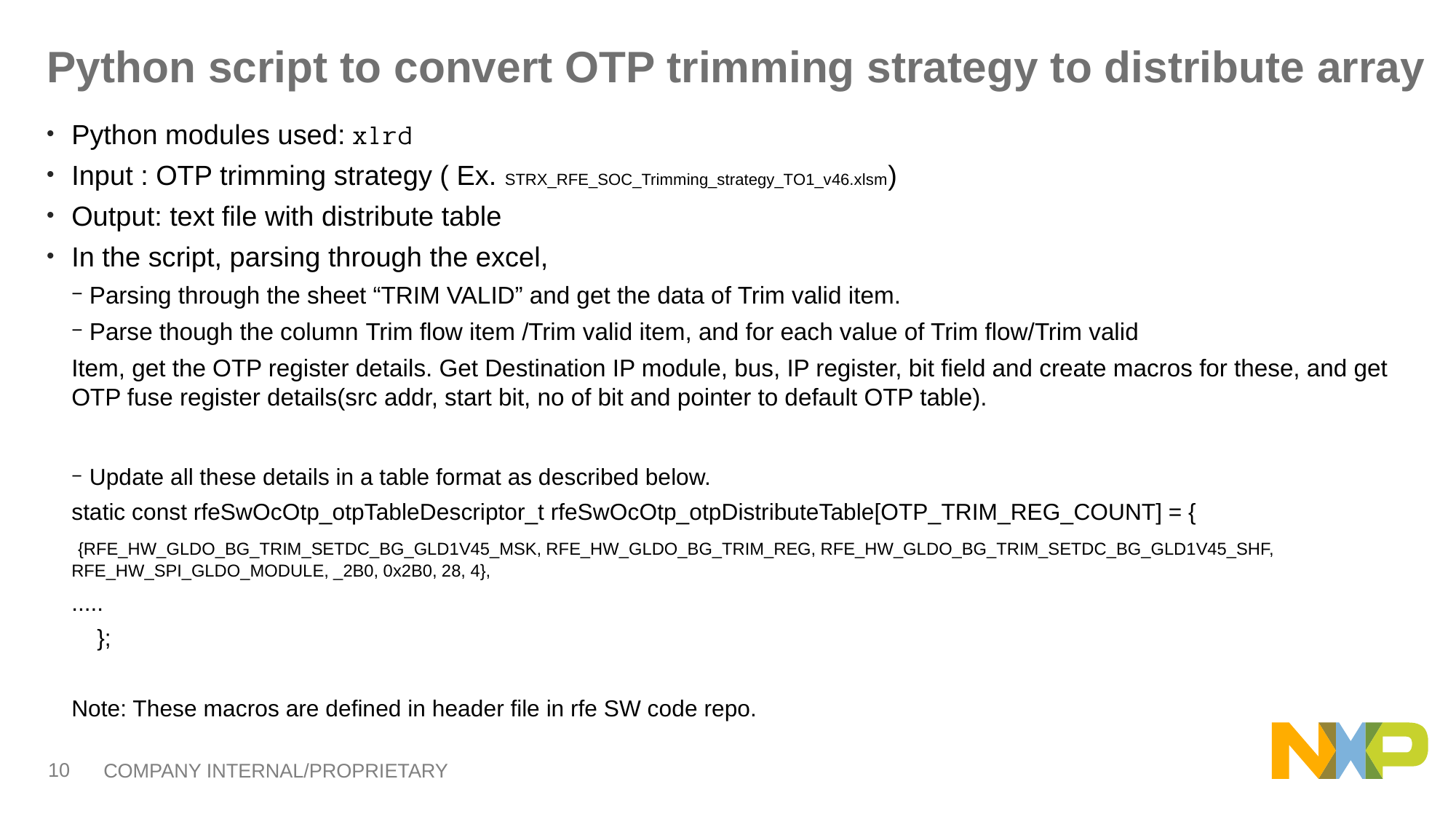

# Python script to convert OTP trimming strategy to distribute array
Python modules used: xlrd
Input : OTP trimming strategy ( Ex. STRX_RFE_SOC_Trimming_strategy_TO1_v46.xlsm)
Output: text file with distribute table
In the script, parsing through the excel,
Parsing through the sheet “TRIM VALID” and get the data of Trim valid item.
Parse though the column Trim flow item /Trim valid item, and for each value of Trim flow/Trim valid
Item, get the OTP register details. Get Destination IP module, bus, IP register, bit field and create macros for these, and get OTP fuse register details(src addr, start bit, no of bit and pointer to default OTP table).

Update all these details in a table format as described below.
static const rfeSwOcOtp_otpTableDescriptor_t rfeSwOcOtp_otpDistributeTable[OTP_TRIM_REG_COUNT] = {
	 {RFE_HW_GLDO_BG_TRIM_SETDC_BG_GLD1V45_MSK, RFE_HW_GLDO_BG_TRIM_REG, RFE_HW_GLDO_BG_TRIM_SETDC_BG_GLD1V45_SHF, RFE_HW_SPI_GLDO_MODULE, _2B0, 0x2B0, 28, 4},
	.....
    };

Note: These macros are defined in header file in rfe SW code repo.